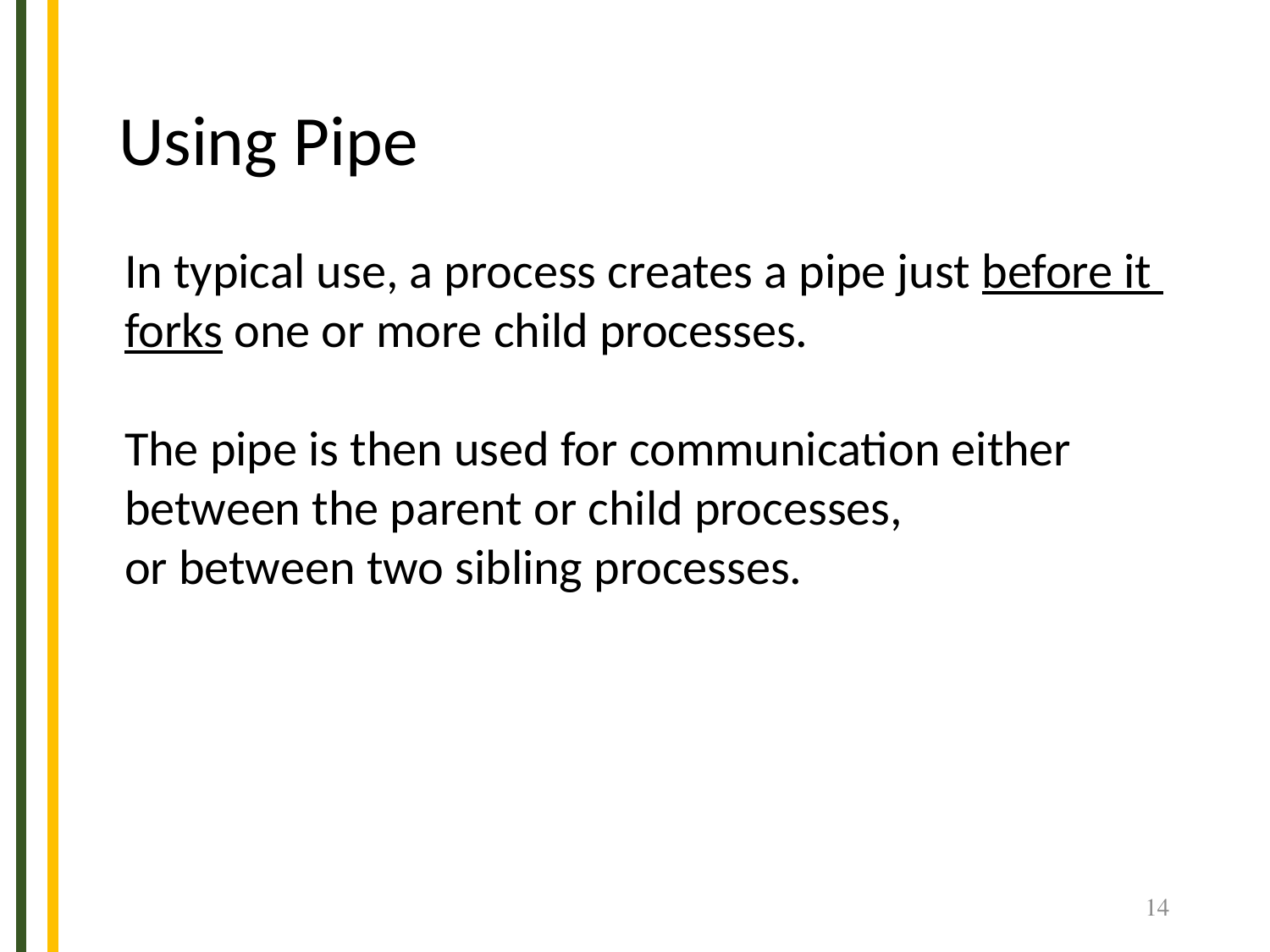

Using Pipe
In typical use, a process creates a pipe just before it
forks one or more child processes.

The pipe is then used for communication either
between the parent or child processes,
or between two sibling processes.
14